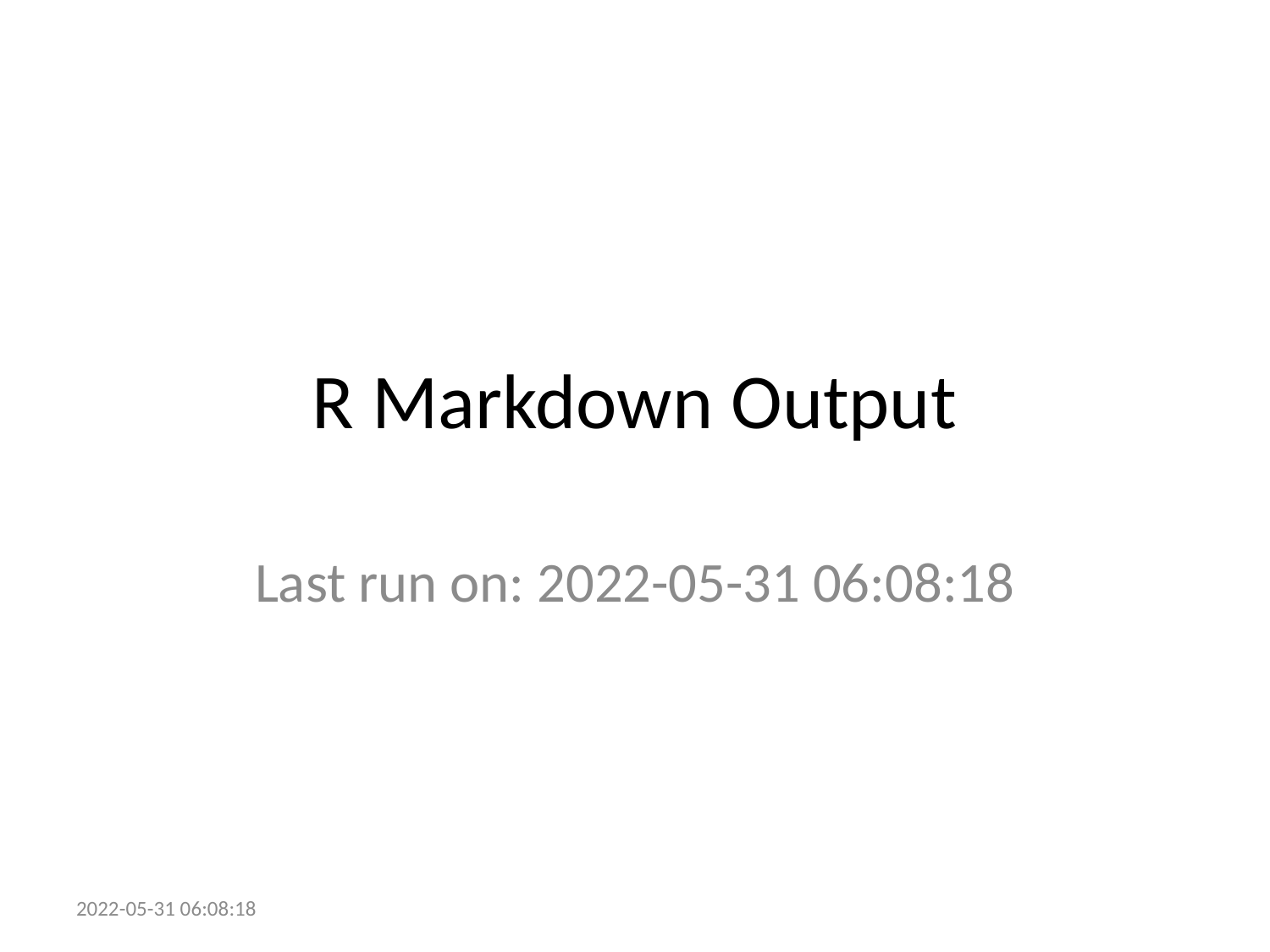

# R Markdown Output
Last run on: 2022-05-31 06:08:18
2022-05-31 06:08:18